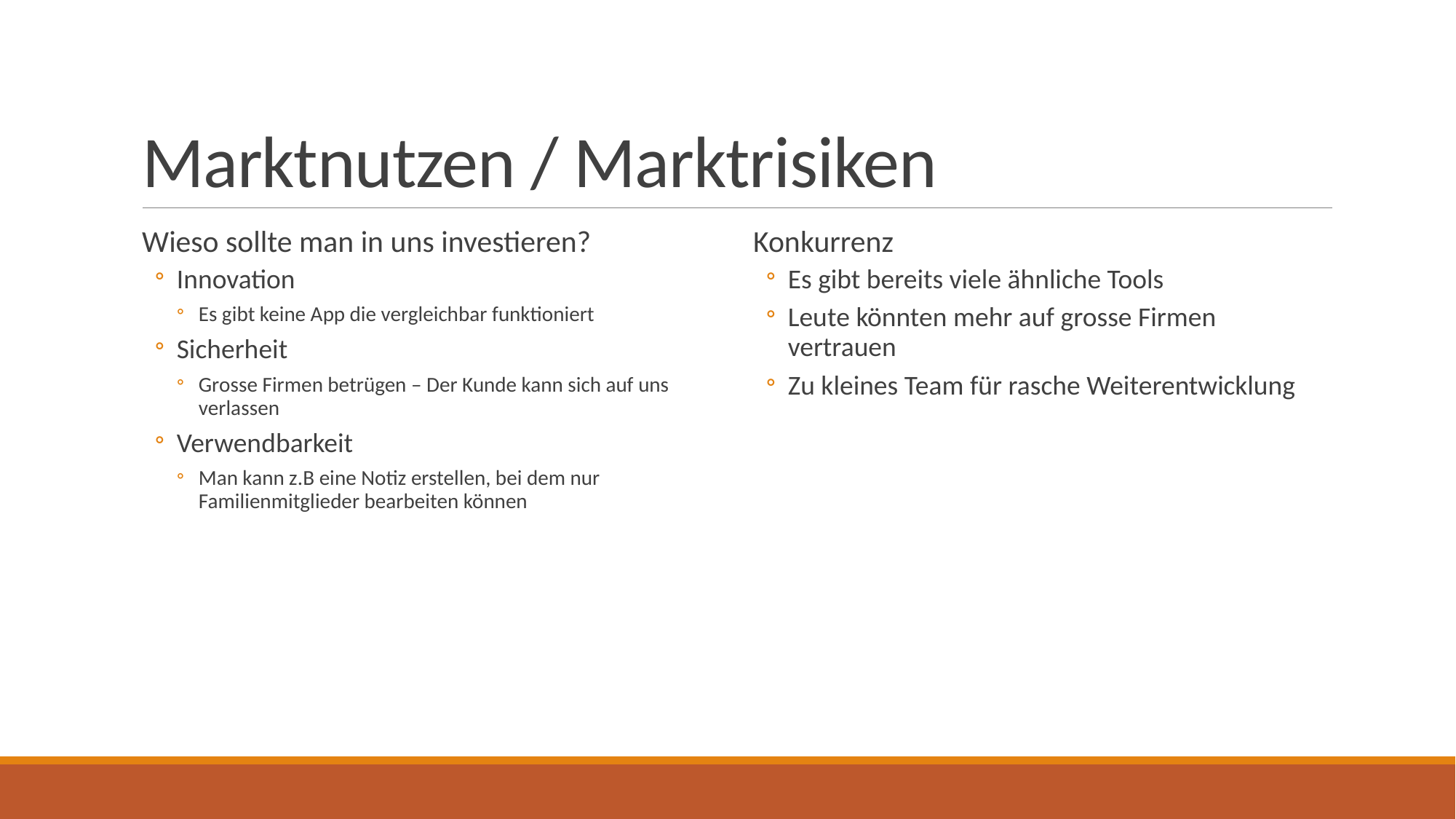

# Marktnutzen / Marktrisiken
Wieso sollte man in uns investieren?
Innovation
Es gibt keine App die vergleichbar funktioniert
Sicherheit
Grosse Firmen betrügen – Der Kunde kann sich auf uns verlassen
Verwendbarkeit
Man kann z.B eine Notiz erstellen, bei dem nur Familienmitglieder bearbeiten können

Konkurrenz
Es gibt bereits viele ähnliche Tools
Leute könnten mehr auf grosse Firmen vertrauen
Zu kleines Team für rasche Weiterentwicklung